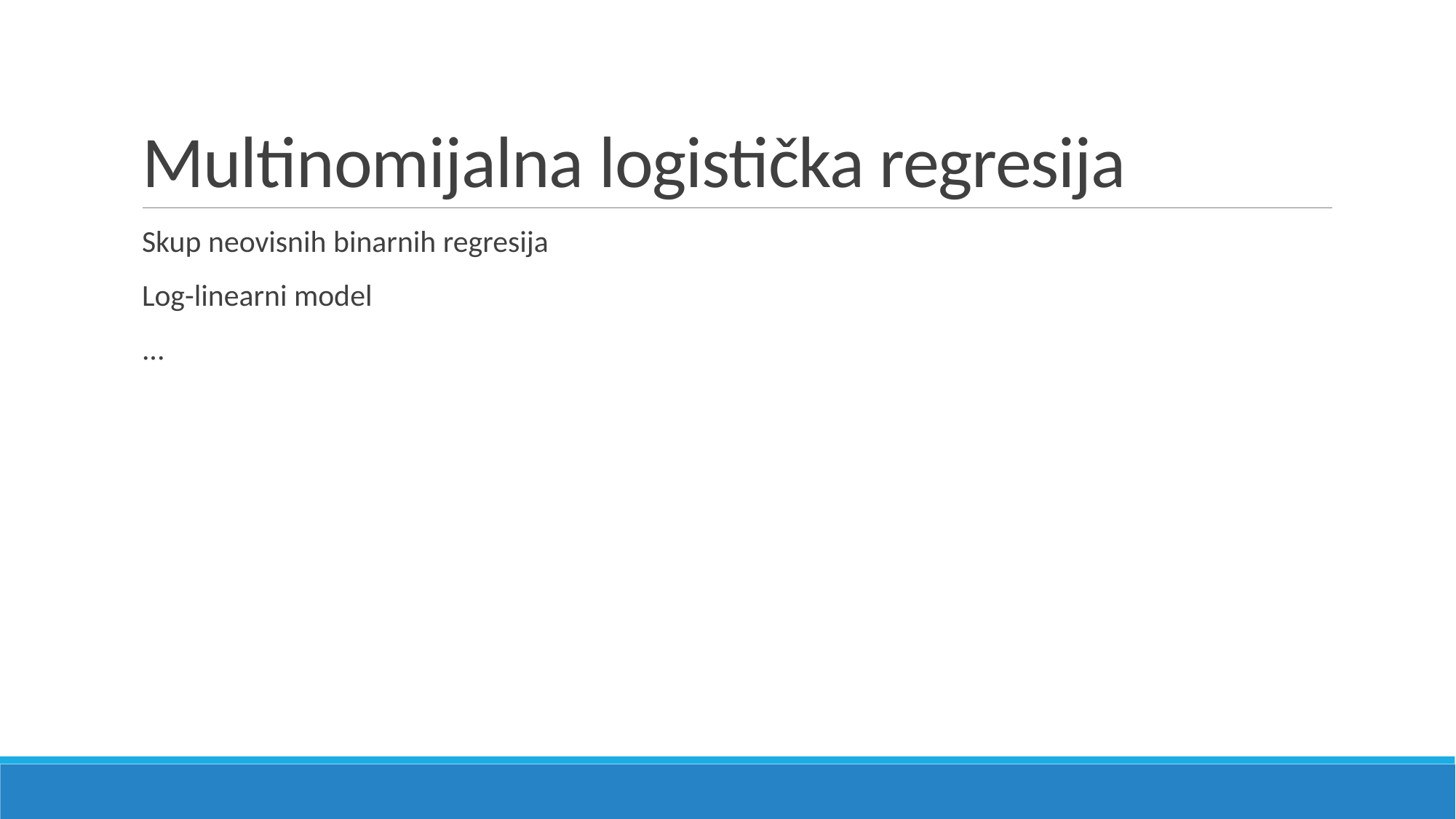

# Multinomijalna logistička regresija
Skup neovisnih binarnih regresija
Log-linearni model
...